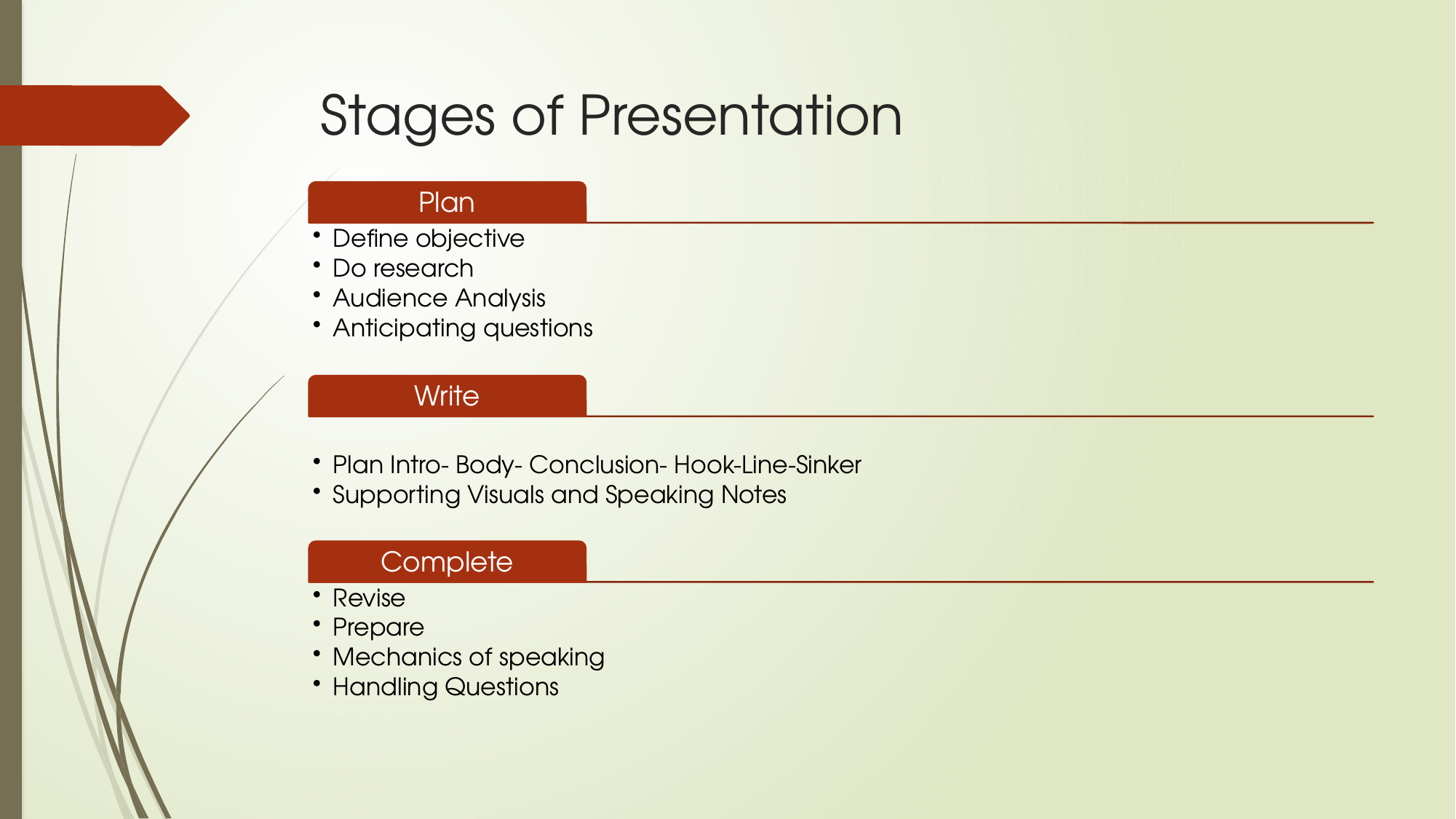

# Stages of Presentation

Plan
Define objective
Do research
Audience Analysis
Anticipating questions

Write

Plan Intro- Body- Conclusion- Hook-Line-Sinker
Supporting Visuals and Speaking Notes

Complete
Revise
Prepare
Mechanics of speaking
Handling Questions